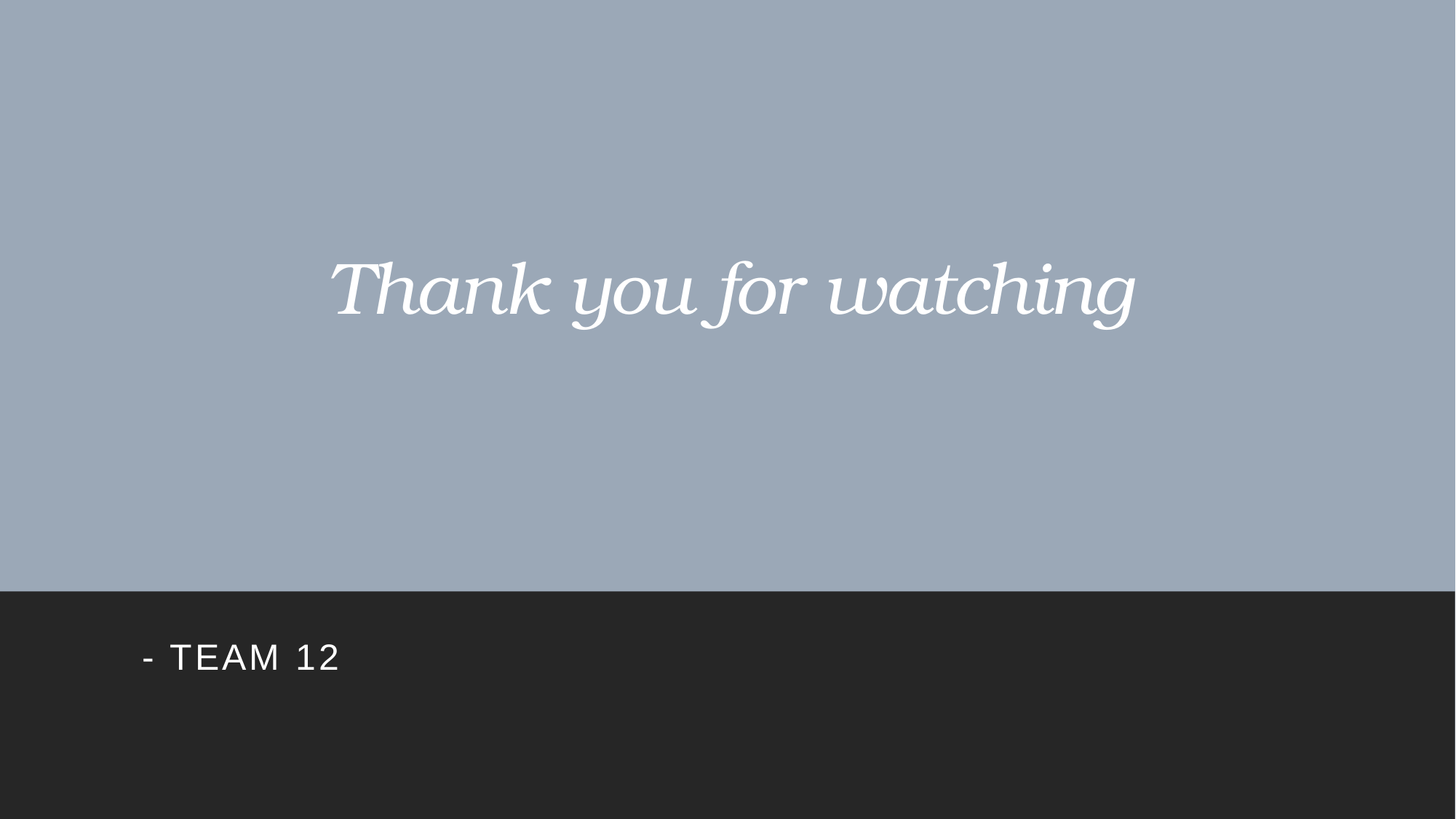

# Thank you for watching

- Team 12